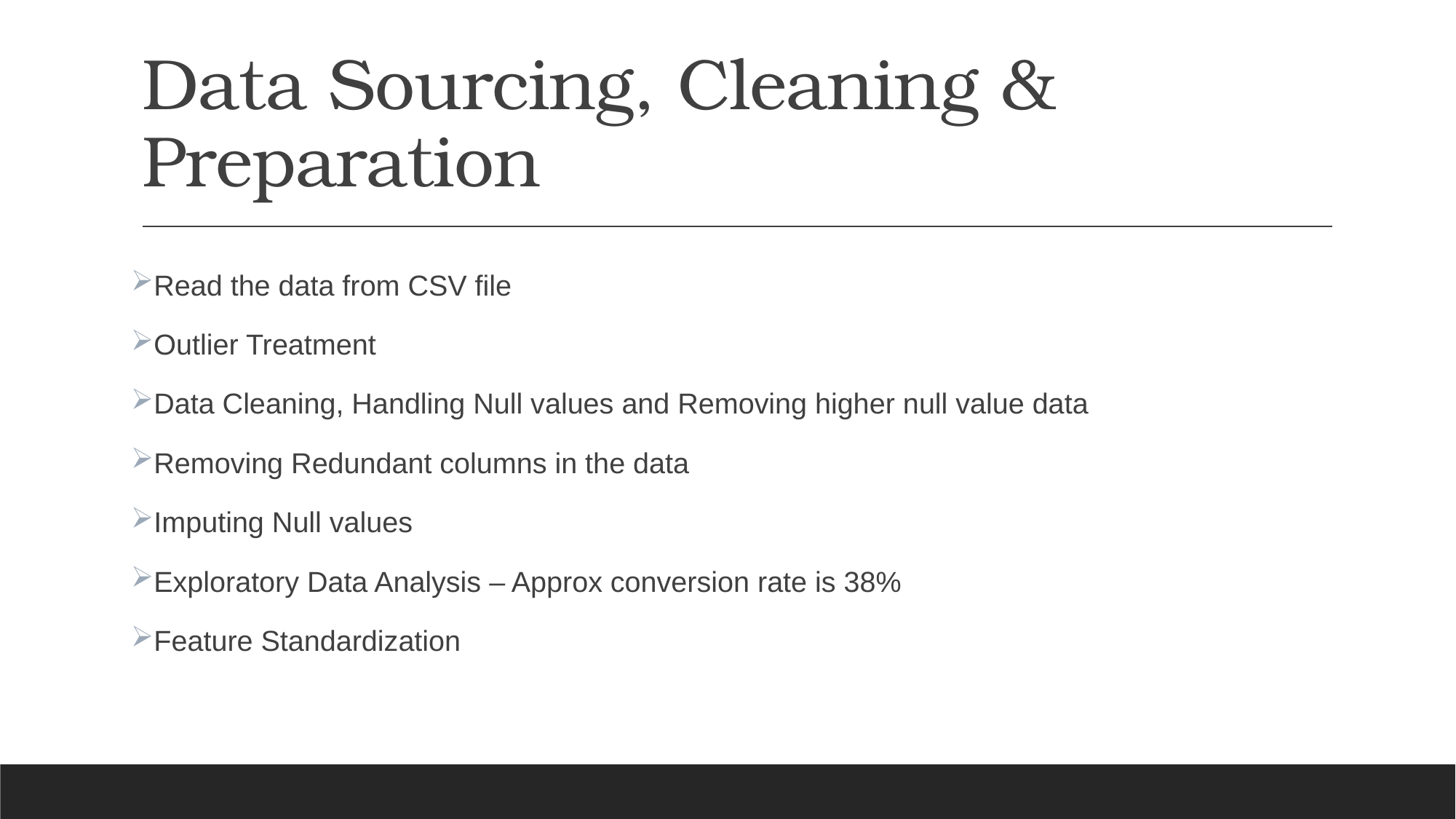

# Data Sourcing, Cleaning & Preparation
Read the data from CSV file
Outlier Treatment
Data Cleaning, Handling Null values and Removing higher null value data
Removing Redundant columns in the data
Imputing Null values
Exploratory Data Analysis – Approx conversion rate is 38%
Feature Standardization